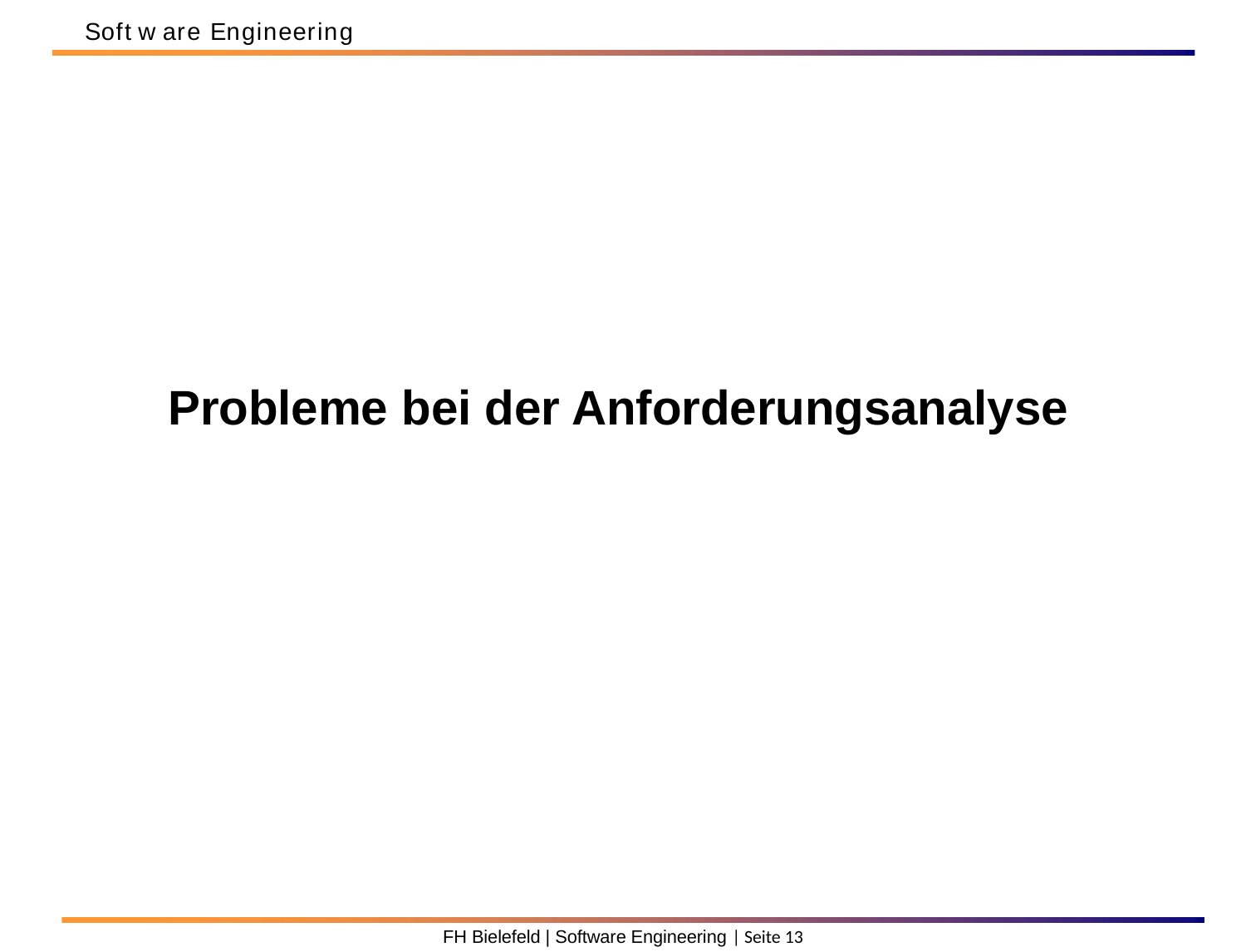

Soft w are Engineering

Probleme bei der Anforderungsanalyse